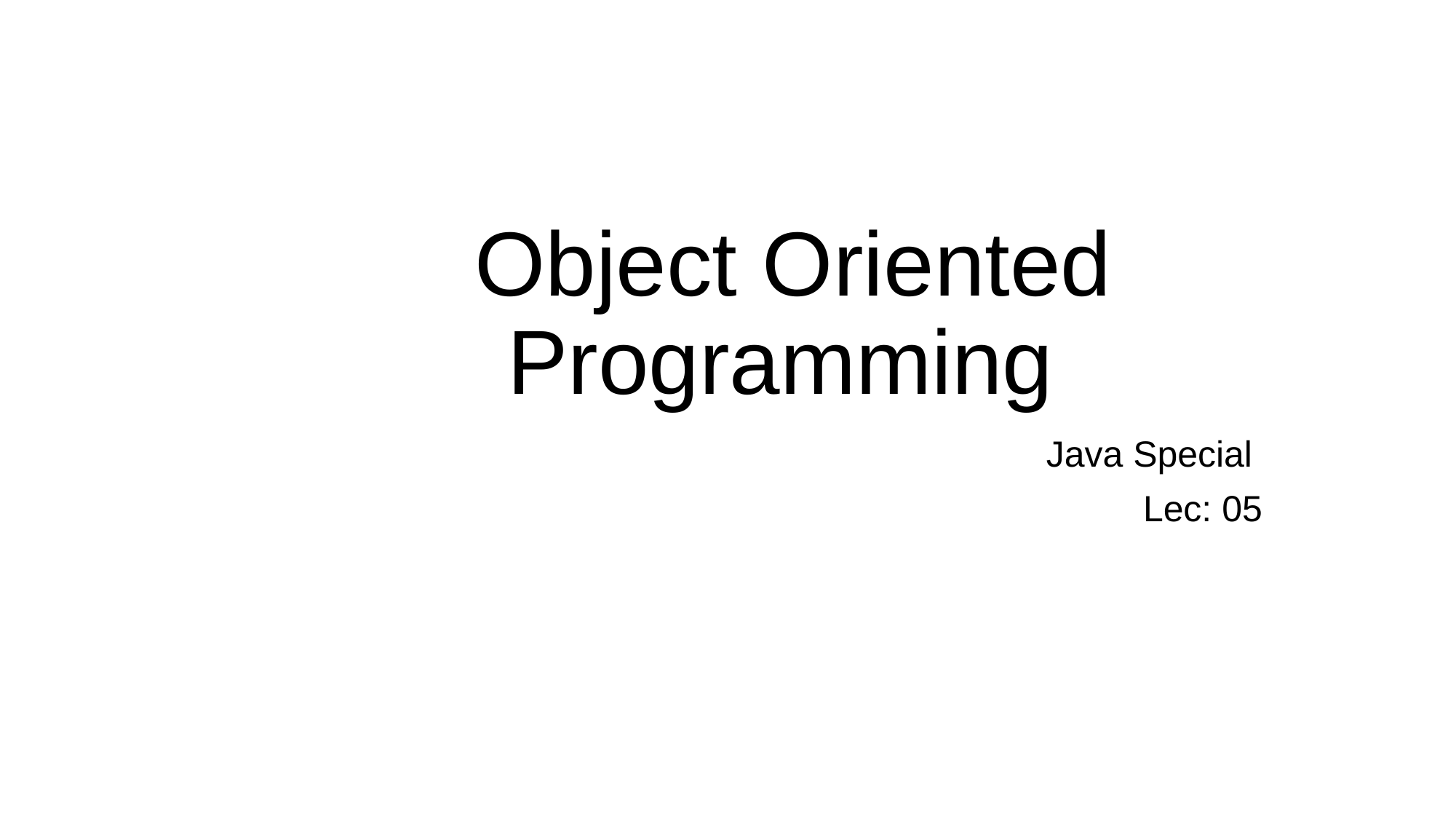

# Object Oriented Programming
Java Special
Lec: 05